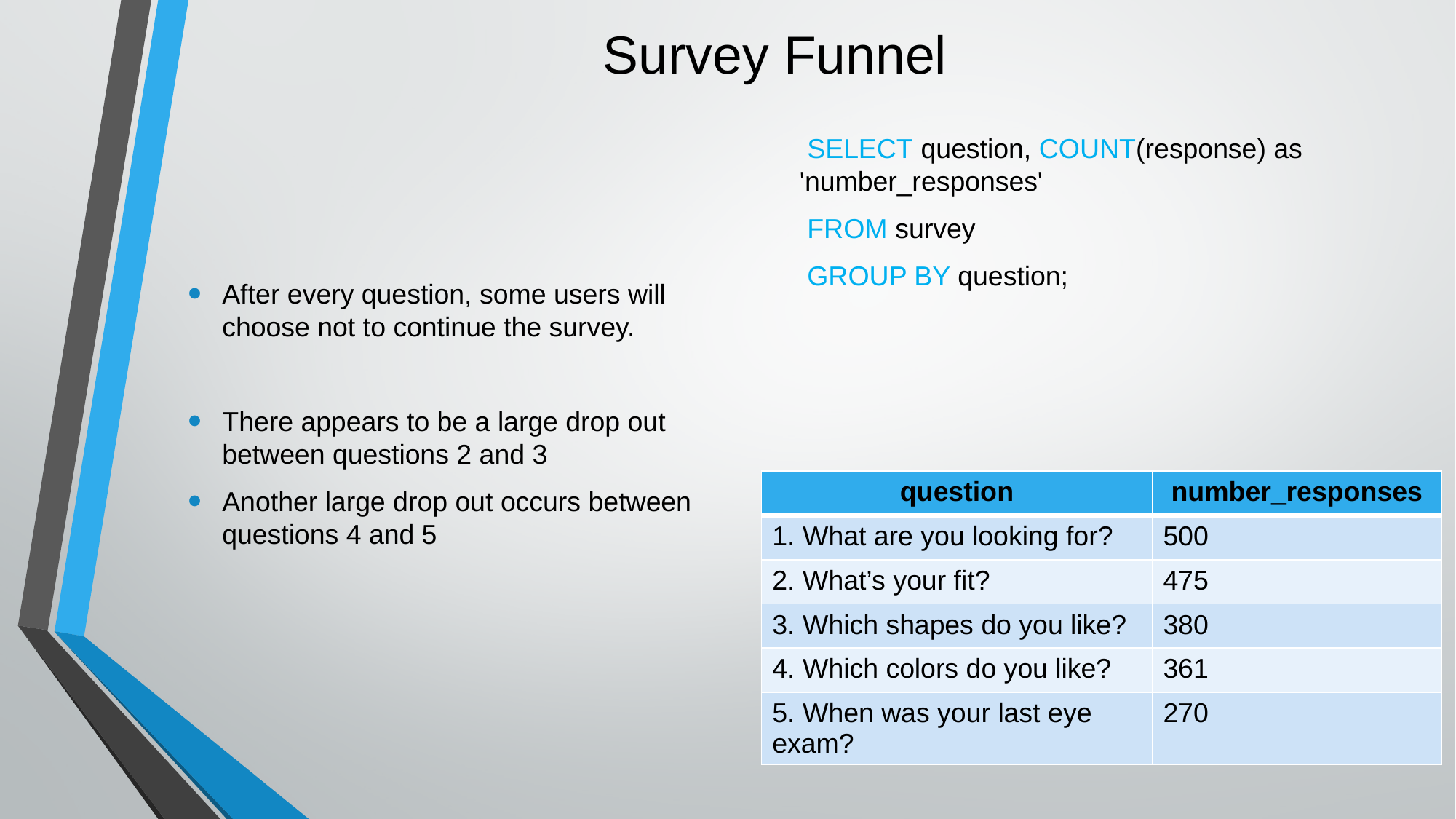

# Survey Funnel
After every question, some users will choose not to continue the survey.

There appears to be a large drop out between questions 2 and 3
Another large drop out occurs between questions 4 and 5
 SELECT question, COUNT(response) as 'number_responses'
 FROM survey
 GROUP BY question;
| question | number\_responses |
| --- | --- |
| 1. What are you looking for? | 500 |
| 2. What’s your fit? | 475 |
| 3. Which shapes do you like? | 380 |
| 4. Which colors do you like? | 361 |
| 5. When was your last eye exam? | 270 |